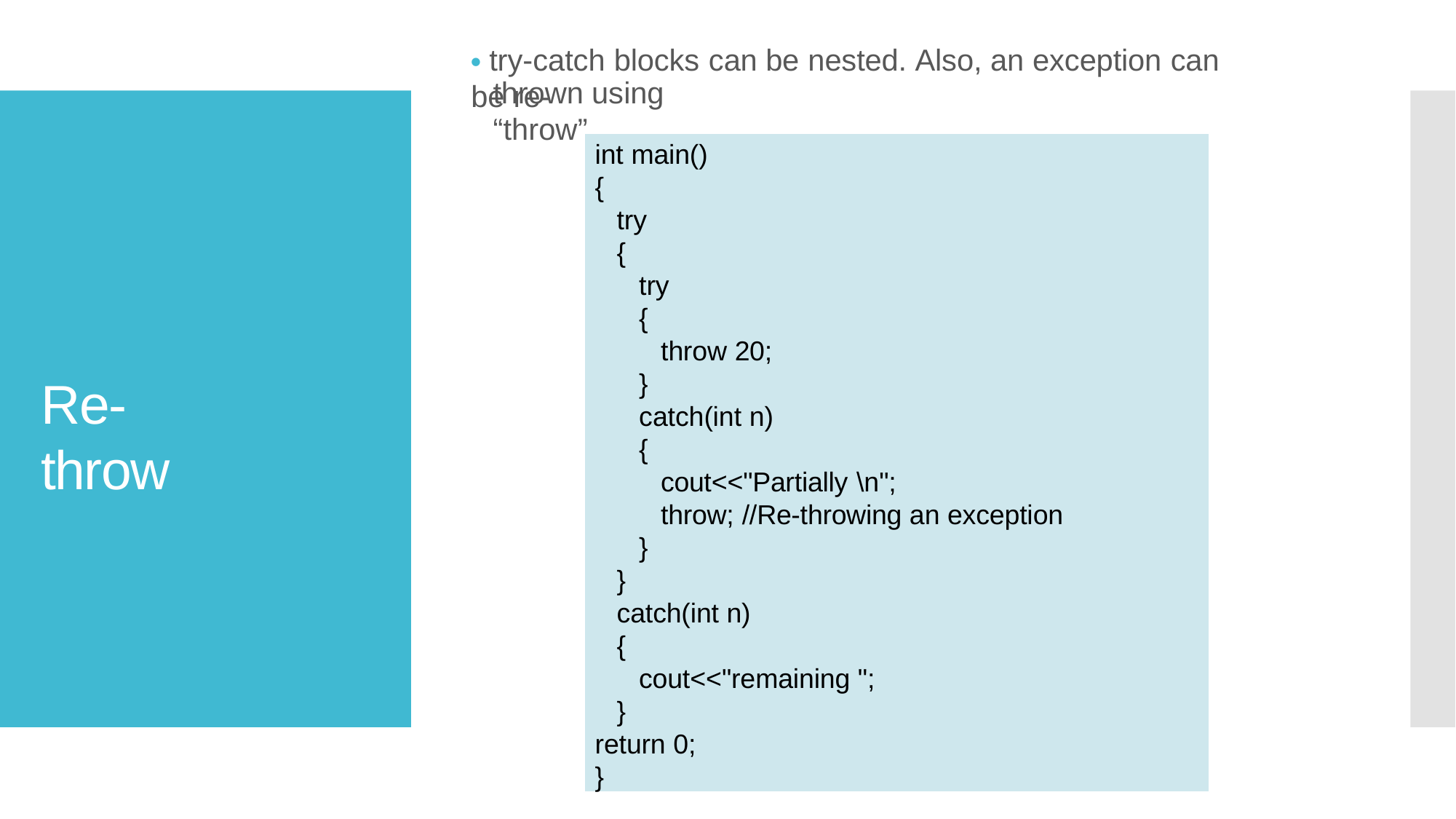

🞄 try-catch blocks can be nested. Also, an exception can be re-
# thrown using “throw”
int main()
{
try
{
try
{
throw 20;
}
catch(int n)
{
cout<<"Partially \n";
throw; //Re-throwing an exception
}
}
catch(int n)
{
cout<<"remaining ";
}
return 0;
}
Re-throw